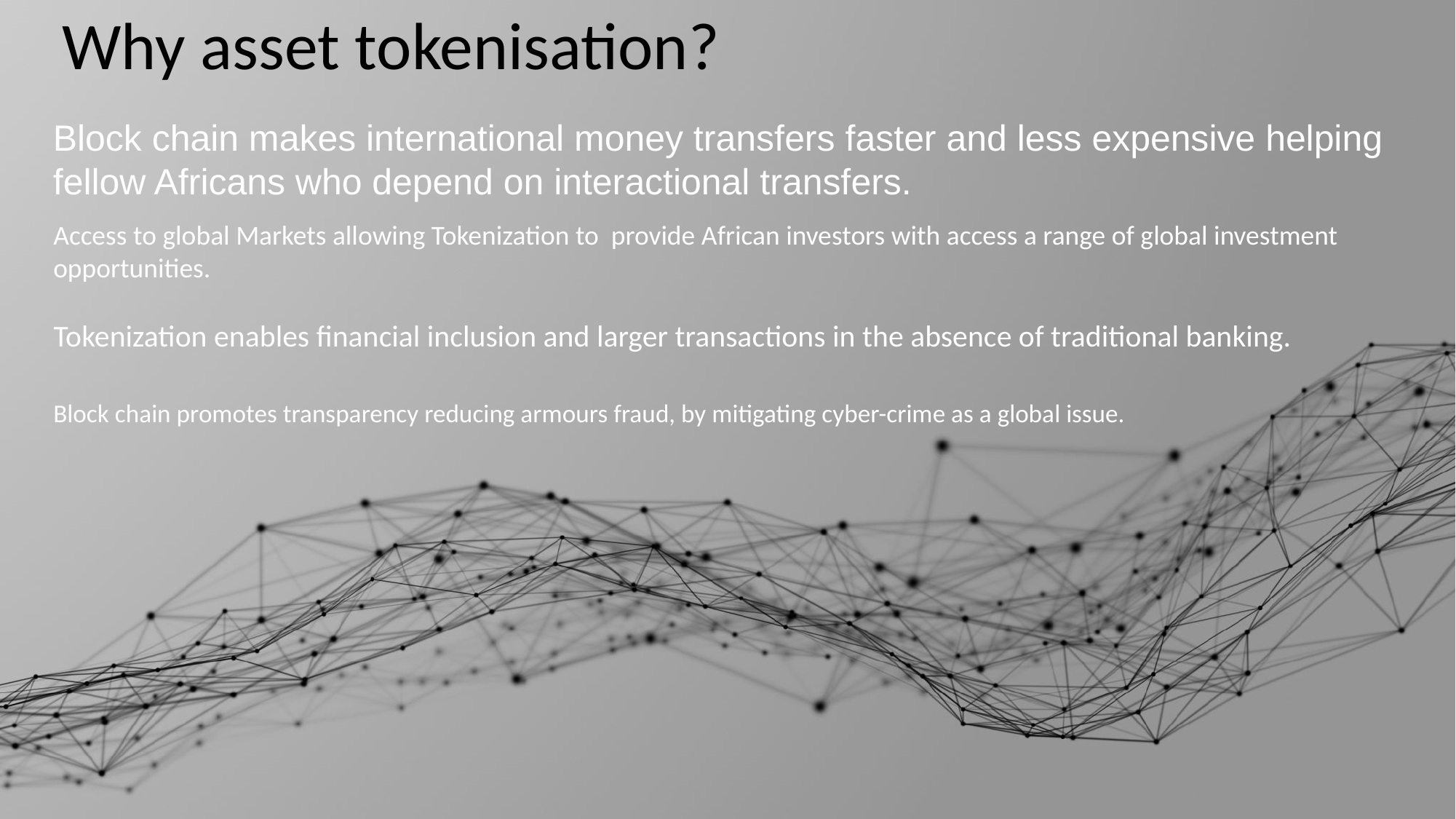

# Why asset tokenisation?
Block chain makes international money transfers faster and less expensive helping fellow Africans who depend on interactional transfers.
Access to global Markets allowing Tokenization to  provide African investors with access a range of global investment opportunities.
Tokenization enables financial inclusion and larger transactions in the absence of traditional banking.
Block chain promotes transparency reducing armours fraud, by mitigating cyber-crime as a global issue.